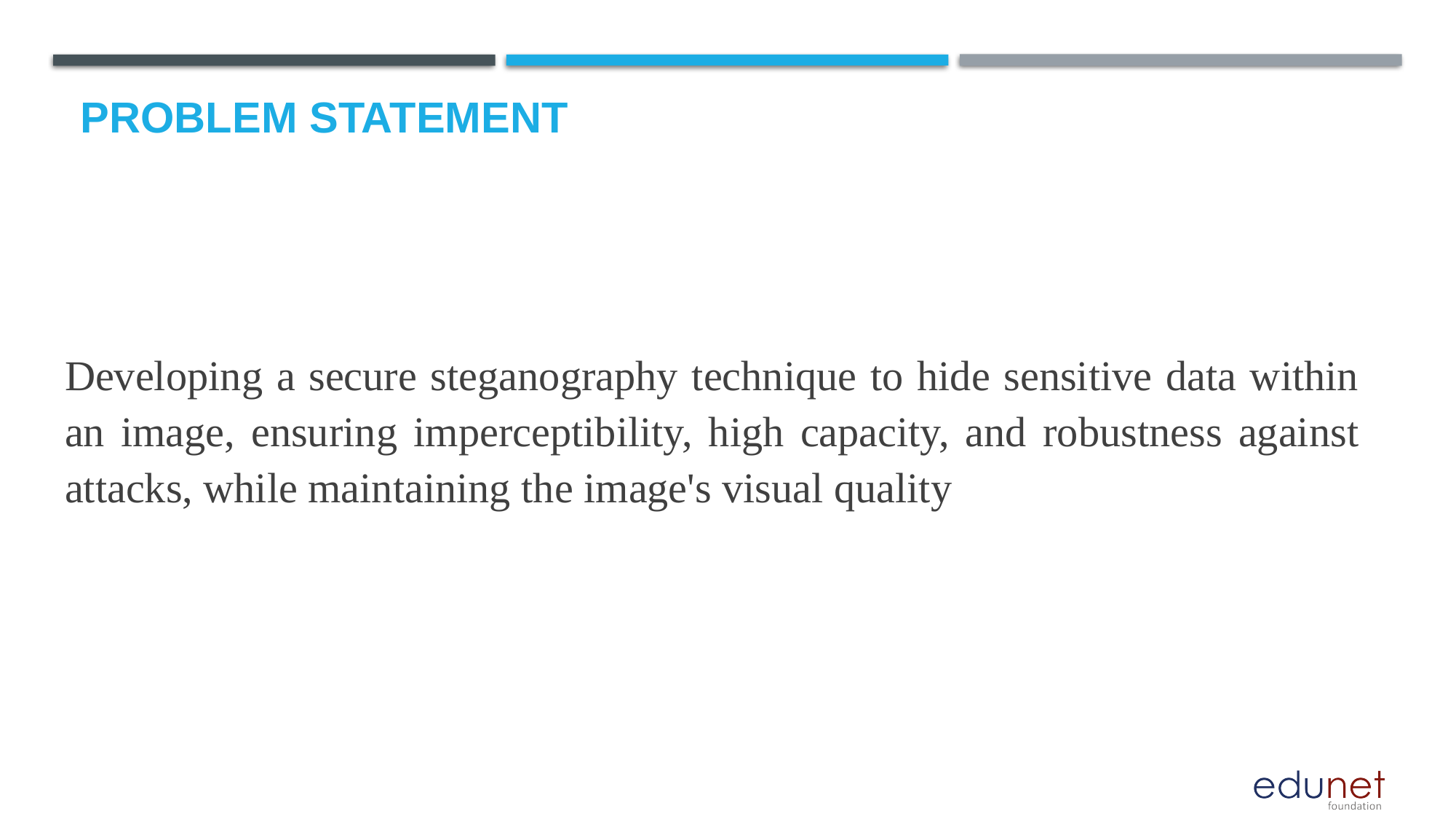

# Problem Statement
Developing a secure steganography technique to hide sensitive data within an image, ensuring imperceptibility, high capacity, and robustness against attacks, while maintaining the image's visual quality